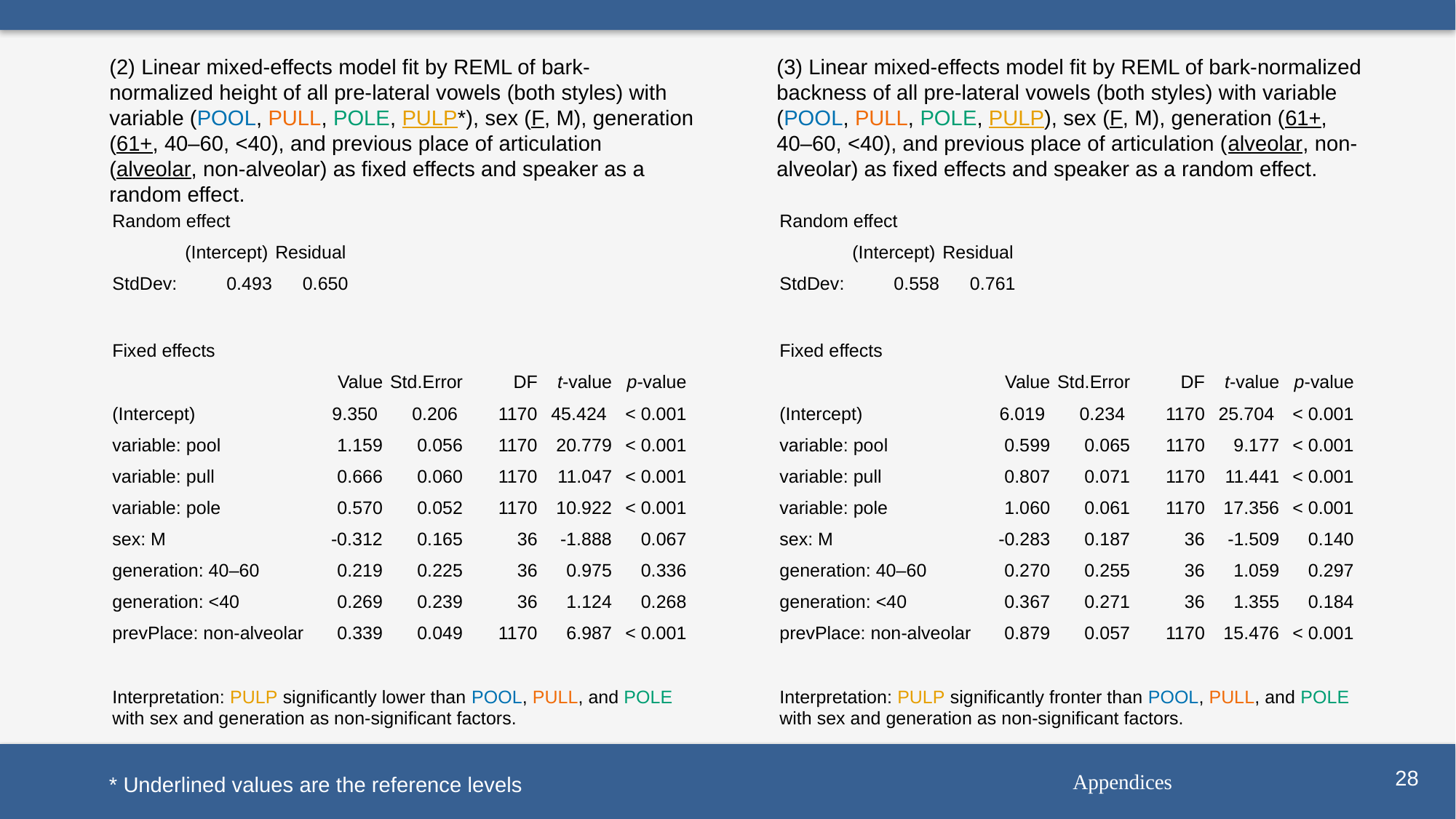

(2) Linear mixed-effects model fit by REML of bark-normalized height of all pre-lateral vowels (both styles) with variable (pool, pull, pole, pulp*), sex (F, M), generation (61+, 40–60, <40), and previous place of articulation (alveolar, non-alveolar) as fixed effects and speaker as a random effect.
(3) Linear mixed-effects model fit by REML of bark-normalized backness of all pre-lateral vowels (both styles) with variable (pool, pull, pole, pulp), sex (F, M), generation (61+, 40–60, <40), and previous place of articulation (alveolar, non-alveolar) as fixed effects and speaker as a random effect.
| Random effect |  |  |
| --- | --- | --- |
|  | (Intercept) | Residual |
| StdDev: | 0.493 | 0.650 |
| Random effect |  |  |
| --- | --- | --- |
|  | (Intercept) | Residual |
| StdDev: | 0.558 | 0.761 |
| Fixed effects |  |  |  |  |  |
| --- | --- | --- | --- | --- | --- |
|  | Value | Std.Error | DF | t-value | p-value |
| (Intercept) | 9.350 | 0.206 | 1170 | 45.424 | < 0.001 |
| variable: pool | 1.159 | 0.056 | 1170 | 20.779 | < 0.001 |
| variable: pull | 0.666 | 0.060 | 1170 | 11.047 | < 0.001 |
| variable: pole | 0.570 | 0.052 | 1170 | 10.922 | < 0.001 |
| sex: M | -0.312 | 0.165 | 36 | -1.888 | 0.067 |
| generation: 40–60 | 0.219 | 0.225 | 36 | 0.975 | 0.336 |
| generation: <40 | 0.269 | 0.239 | 36 | 1.124 | 0.268 |
| prevPlace: non-alveolar | 0.339 | 0.049 | 1170 | 6.987 | < 0.001 |
| Interpretation: pulp significantly lower than pool, pull, and pole with sex and generation as non-significant factors. |  |  |  |  |  |
| Fixed effects |  |  |  |  |  |
| --- | --- | --- | --- | --- | --- |
|  | Value | Std.Error | DF | t-value | p-value |
| (Intercept) | 6.019 | 0.234 | 1170 | 25.704 | < 0.001 |
| variable: pool | 0.599 | 0.065 | 1170 | 9.177 | < 0.001 |
| variable: pull | 0.807 | 0.071 | 1170 | 11.441 | < 0.001 |
| variable: pole | 1.060 | 0.061 | 1170 | 17.356 | < 0.001 |
| sex: M | -0.283 | 0.187 | 36 | -1.509 | 0.140 |
| generation: 40–60 | 0.270 | 0.255 | 36 | 1.059 | 0.297 |
| generation: <40 | 0.367 | 0.271 | 36 | 1.355 | 0.184 |
| prevPlace: non-alveolar | 0.879 | 0.057 | 1170 | 15.476 | < 0.001 |
| Interpretation: pulp significantly fronter than pool, pull, and pole with sex and generation as non-significant factors. |  |  |  |  |  |
Appendices
28
* Underlined values are the reference levels